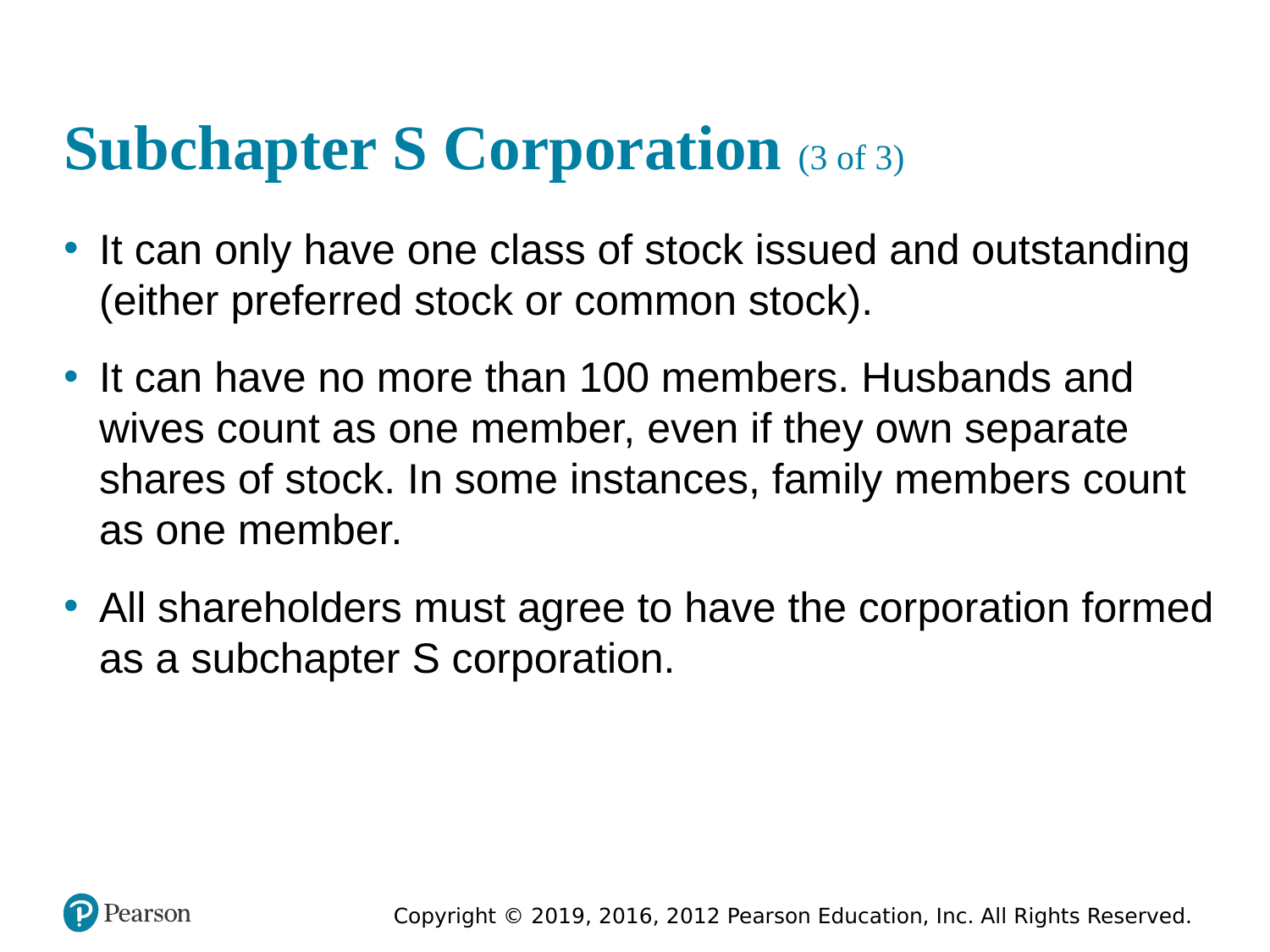

# Subchapter S Corporation (3 of 3)
It can only have one class of stock issued and outstanding (either preferred stock or common stock).
It can have no more than 100 members. Husbands and wives count as one member, even if they own separate shares of stock. In some instances, family members count as one member.
All shareholders must agree to have the corporation formed as a subchapter S corporation.